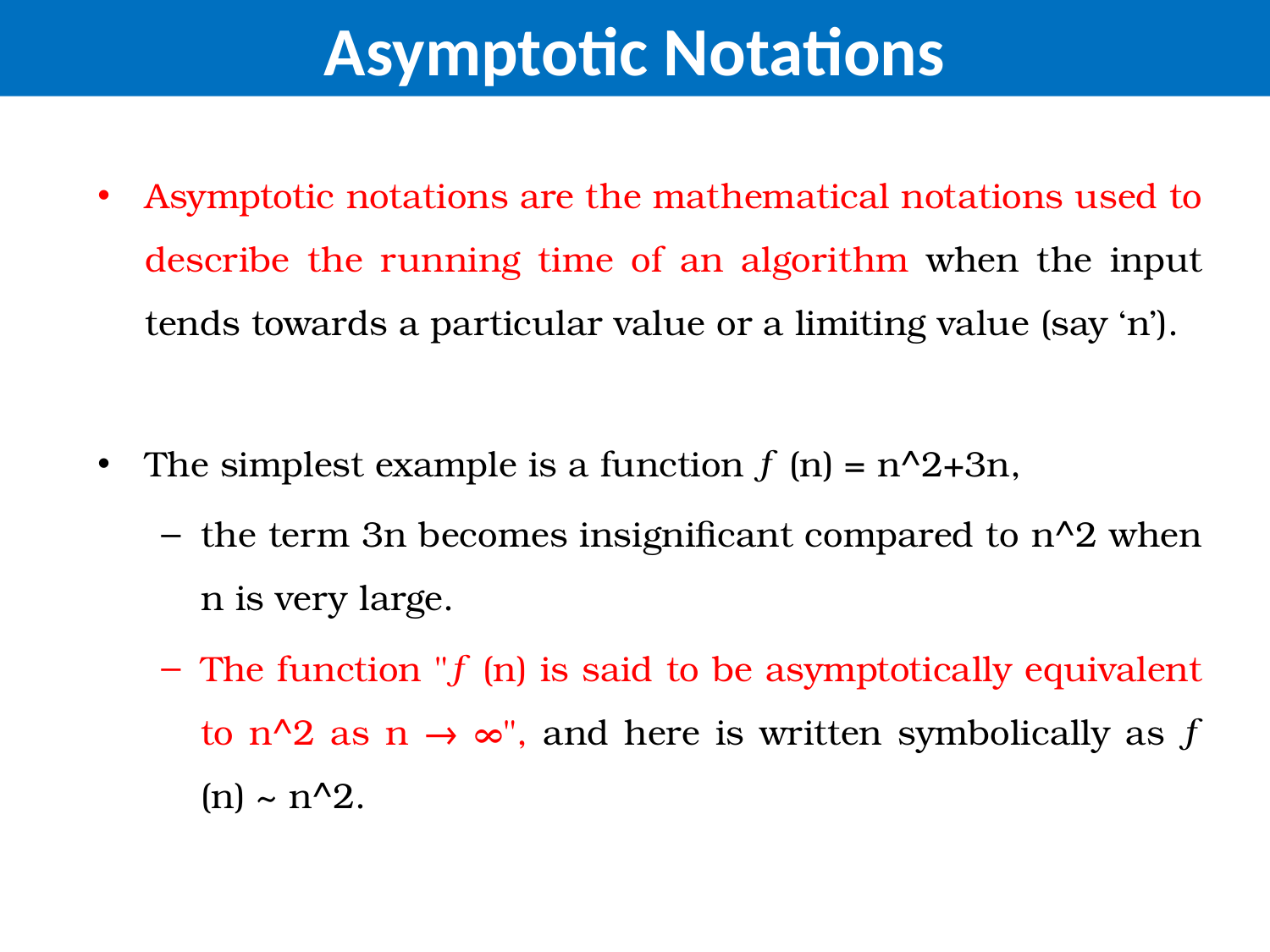

# Asymptotic Notations
Asymptotic notations are the mathematical notations used to describe the running time of an algorithm when the input tends towards a particular value or a limiting value (say ‘n’).

The simplest example is a function ƒ (n) = n^2+3n,
the term 3n becomes insignificant compared to n^2 when n is very large.
The function "ƒ (n) is said to be asymptotically equivalent to n^2 as n → ∞", and here is written symbolically as ƒ (n) ~ n^2.